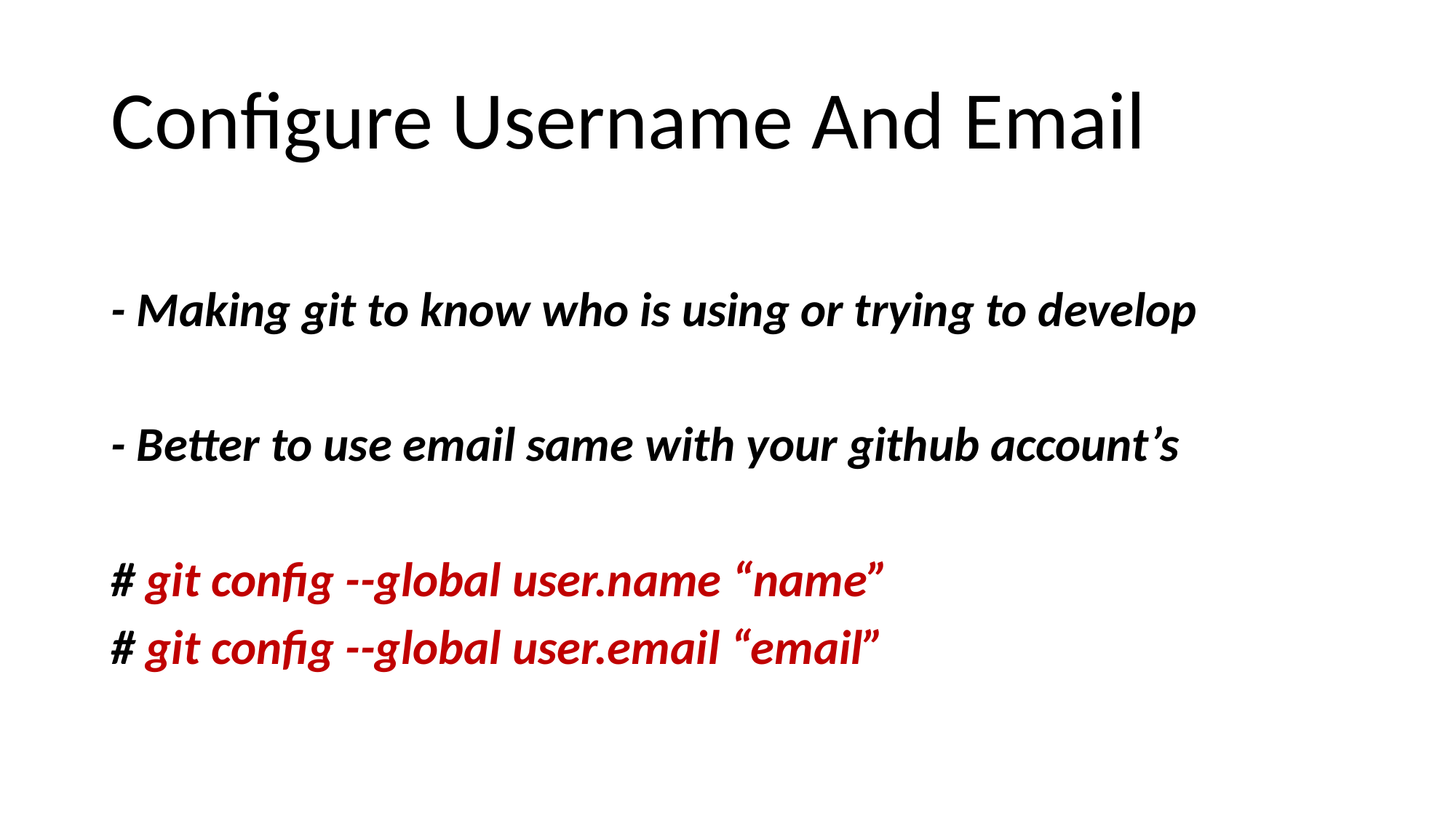

# Configure Username And Email

- Making git to know who is using or trying to develop

- Better to use email same with your github account’s

# git config --global user.name “name”
# git config --global user.email “email”